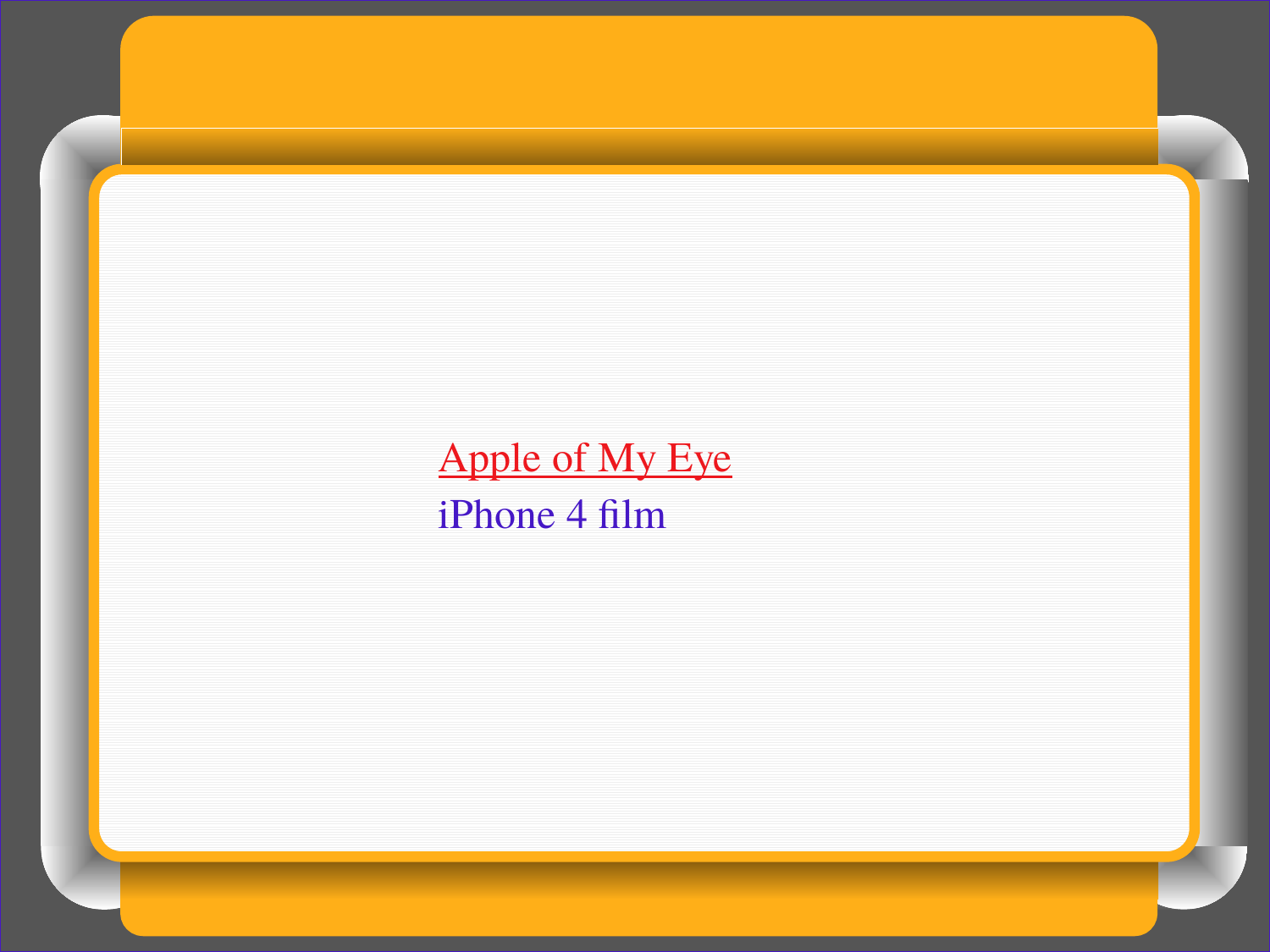

Apple of My Eye
iPhone 4 film